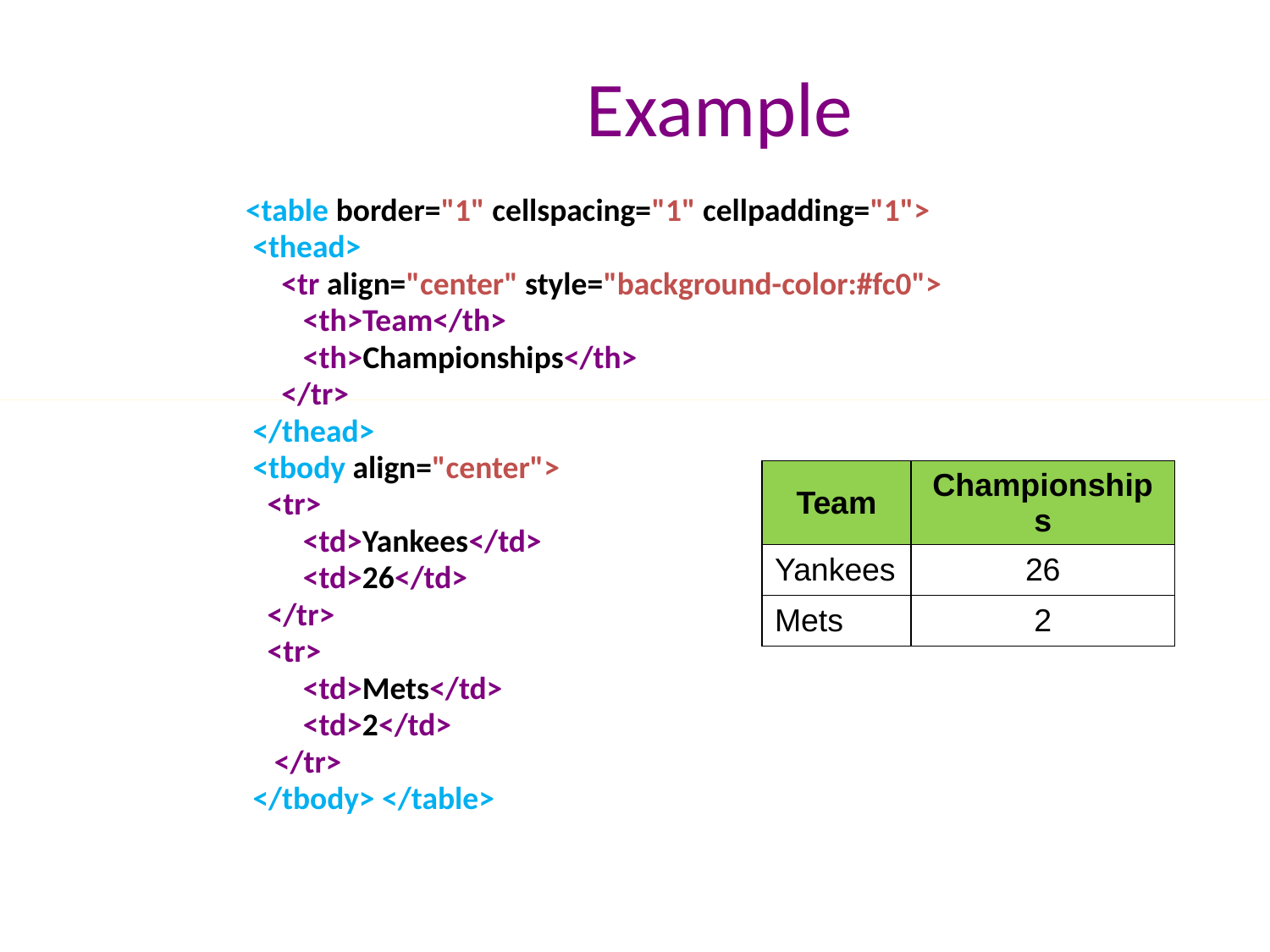

# Example
<table border="1" cellspacing="1" cellpadding="1">
 <thead>
     <tr align="center" style="background-color:#fc0">
        <th>Team</th>
        <th>Championships</th>
     </tr>
 </thead>
 <tbody align="center">
   <tr>
        <td>Yankees</td>
        <td>26</td>
   </tr>
   <tr>
        <td>Mets</td>
        <td>2</td>
    </tr>
 </tbody> </table>

| Team | Championships |
| --- | --- |
| Yankees | 26 |
| Mets | 2 |